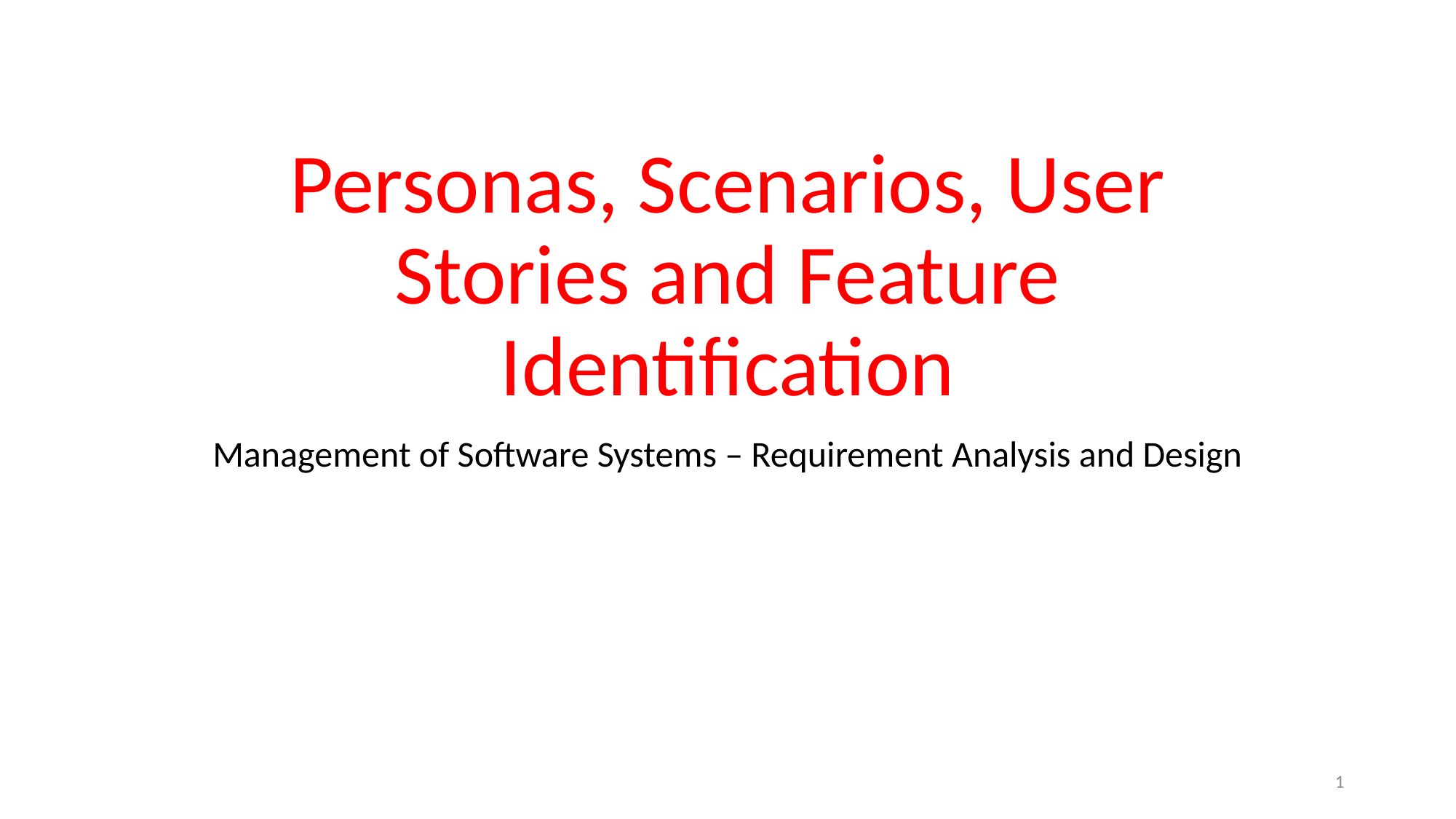

# Personas, Scenarios, User Stories and Feature Identification
Management of Software Systems – Requirement Analysis and Design
1